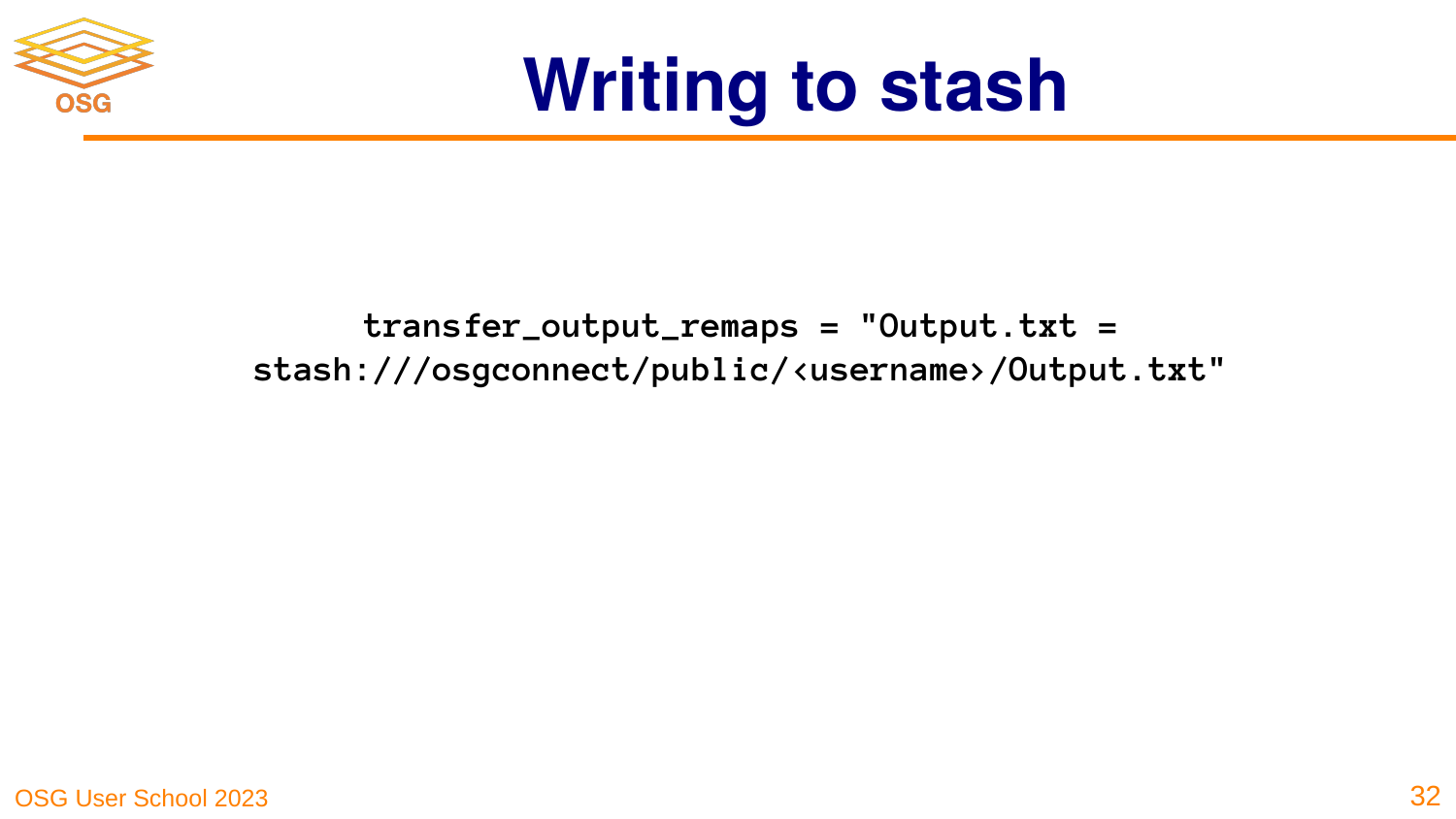

# Writing to stash

transfer_output_remaps = "Output.txt = stash:///osgconnect/public/<username>/Output.txt"
32